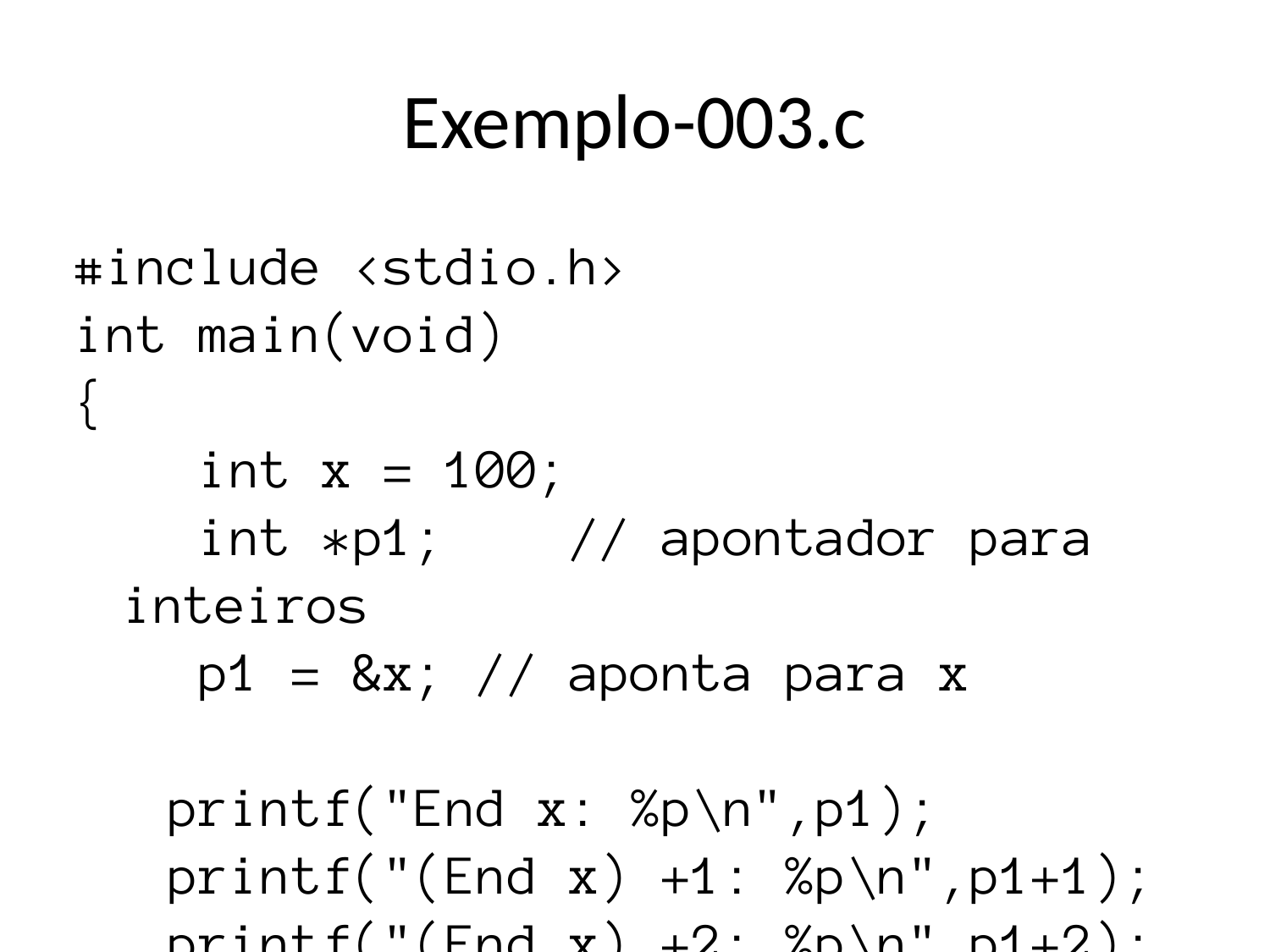

Exemplo-003.c
#include <stdio.h>
int main(void)
{
    int x = 100;
    int *p1;    // apontador para inteiros
    p1 = &x; // aponta para x

   printf("End x: %p\n",p1);
   printf("(End x) +1: %p\n",p1+1);
   printf("(End x) +2: %p\n",p1+2);
   printf("(End x) +3: %p\n",p1+3);
   printf("(End x) +4: %p\n",p1+4);

   printf("Size of type:  %d\n", sizeof(int));
   return (0);
}